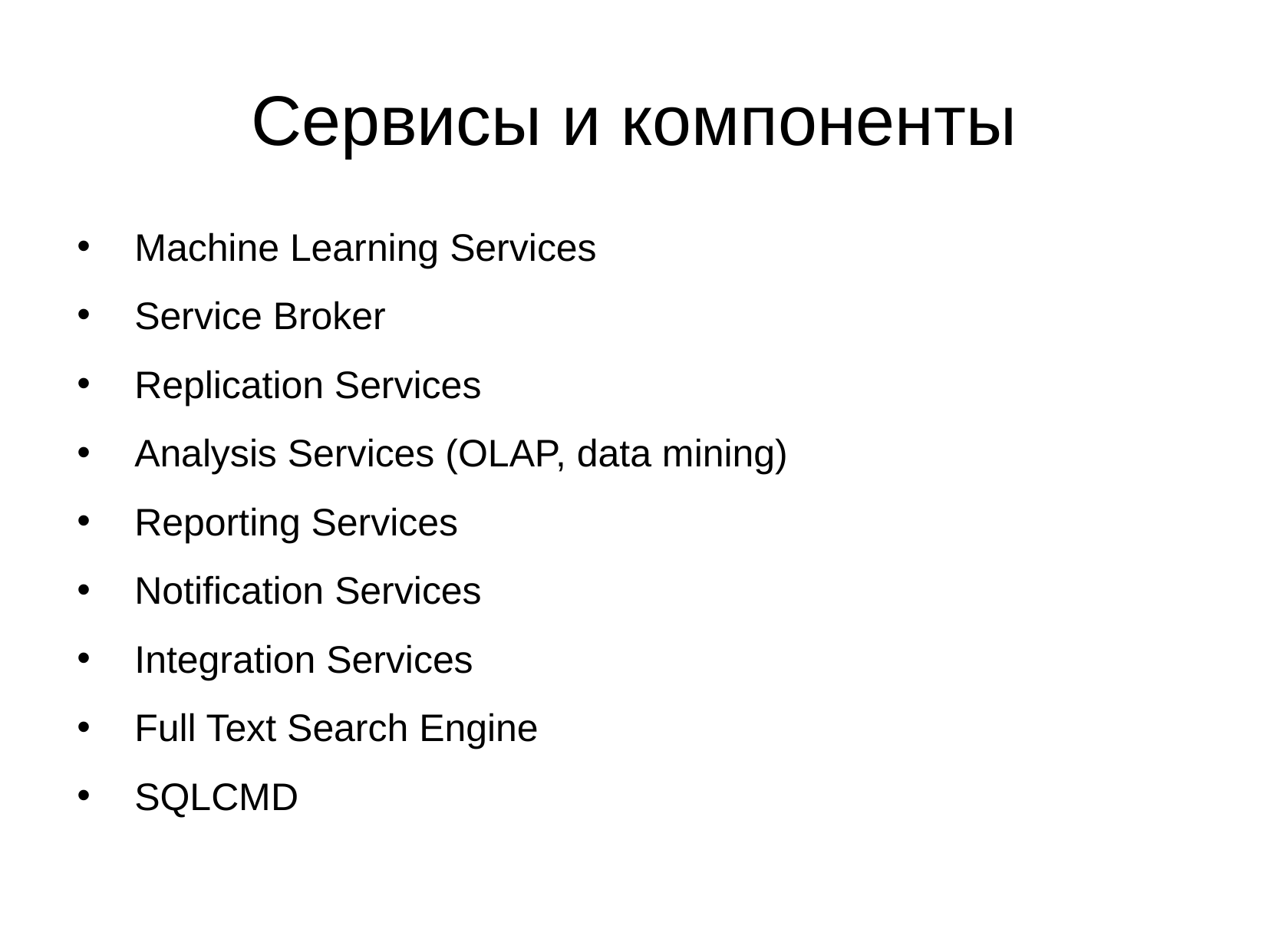

Сервисы и компоненты
Machine Learning Services
Service Broker
Replication Services
Analysis Services (OLAP, data mining)
Reporting Services
Notification Services
Integration Services
Full Text Search Engine
SQLCMD